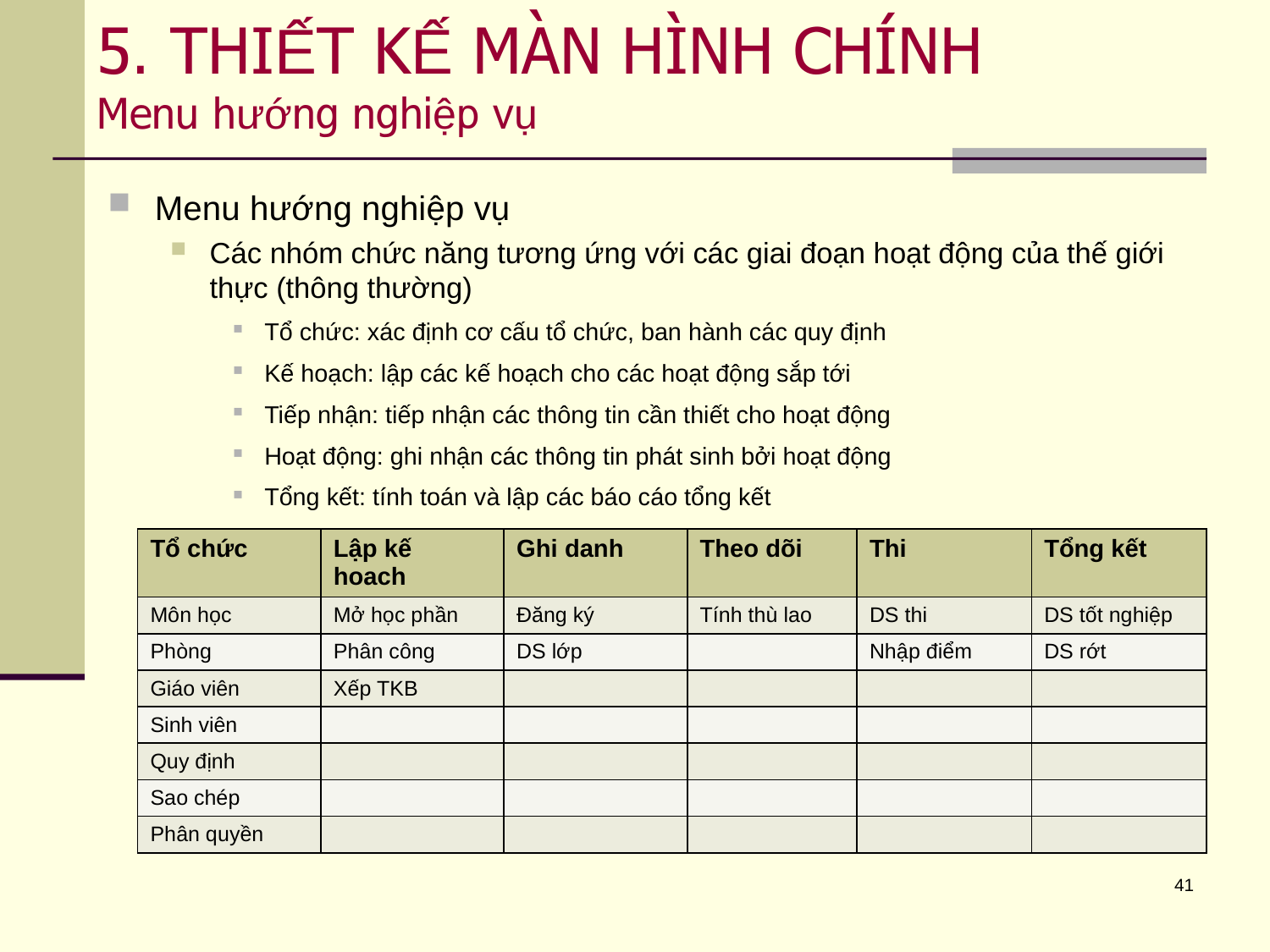

# 5. THIẾT KẾ MÀN HÌNH CHÍNH Menu hướng nghiệp vụ
Menu hướng nghiệp vụ
Các nhóm chức năng tương ứng với các giai đoạn hoạt động của thế giới thực (thông thường)
Tổ chức: xác định cơ cấu tổ chức, ban hành các quy định
Kế hoạch: lập các kế hoạch cho các hoạt động sắp tới
Tiếp nhận: tiếp nhận các thông tin cần thiết cho hoạt động
Hoạt động: ghi nhận các thông tin phát sinh bởi hoạt động
Tổng kết: tính toán và lập các báo cáo tổng kết
| Tổ chức | Lập kế hoach | Ghi danh | Theo dõi | Thi | Tổng kết |
| --- | --- | --- | --- | --- | --- |
| Môn học | Mở học phần | Đăng ký | Tính thù lao | DS thi | DS tốt nghiệp |
| Phòng | Phân công | DS lớp |  | Nhập điểm | DS rớt |
| Giáo viên | Xếp TKB |  |  |  |  |
| Sinh viên |  |  |  |  |  |
| Quy định |  |  |  |  |  |
| Sao chép |  |  |  |  |  |
| Phân quyền |  |  |  |  |  |
41